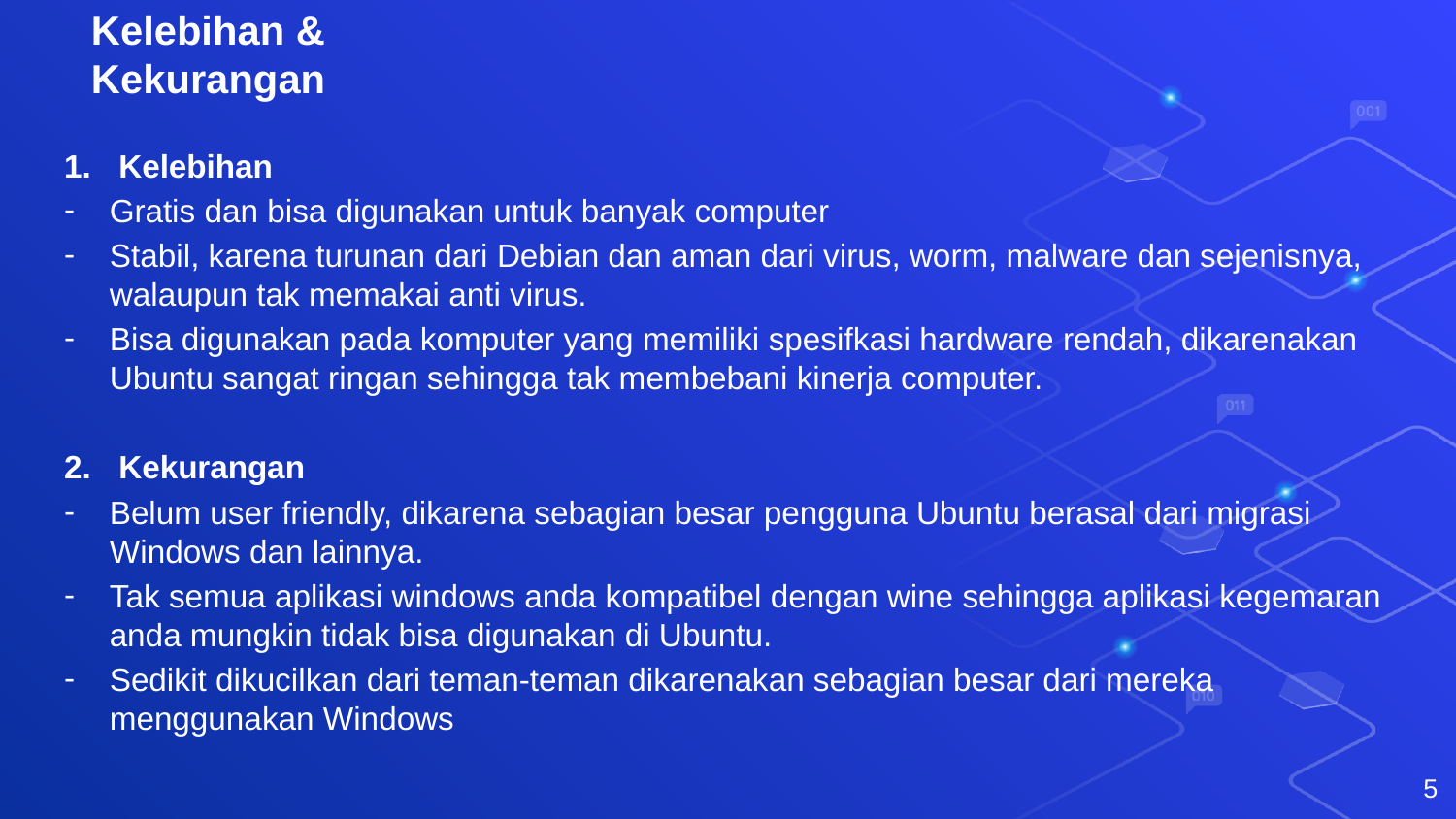

# Kelebihan & Kekurangan
Kelebihan
Gratis dan bisa digunakan untuk banyak computer
Stabil, karena turunan dari Debian dan aman dari virus, worm, malware dan sejenisnya, walaupun tak memakai anti virus.
Bisa digunakan pada komputer yang memiliki spesifkasi hardware rendah, dikarenakan Ubuntu sangat ringan sehingga tak membebani kinerja computer.

Kekurangan
Belum user friendly, dikarena sebagian besar pengguna Ubuntu berasal dari migrasi Windows dan lainnya.
Tak semua aplikasi windows anda kompatibel dengan wine sehingga aplikasi kegemaran anda mungkin tidak bisa digunakan di Ubuntu.
Sedikit dikucilkan dari teman-teman dikarenakan sebagian besar dari mereka menggunakan Windows
5